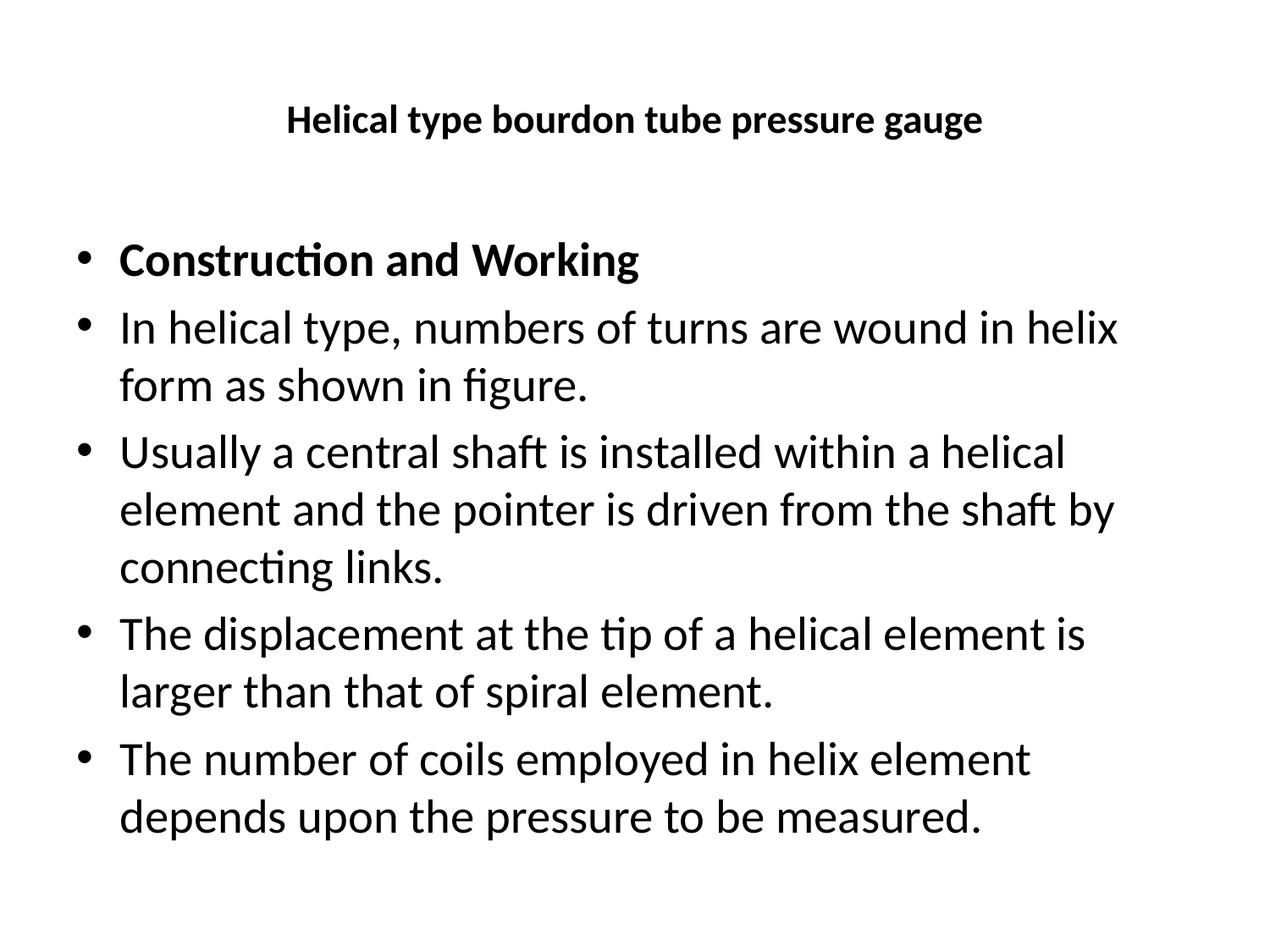

# Helical type bourdon tube pressure gauge
Construction and Working
In helical type, numbers of turns are wound in helix form as shown in figure.
Usually a central shaft is installed within a helical element and the pointer is driven from the shaft by connecting links.
The displacement at the tip of a helical element is larger than that of spiral element.
The number of coils employed in helix element depends upon the pressure to be measured.